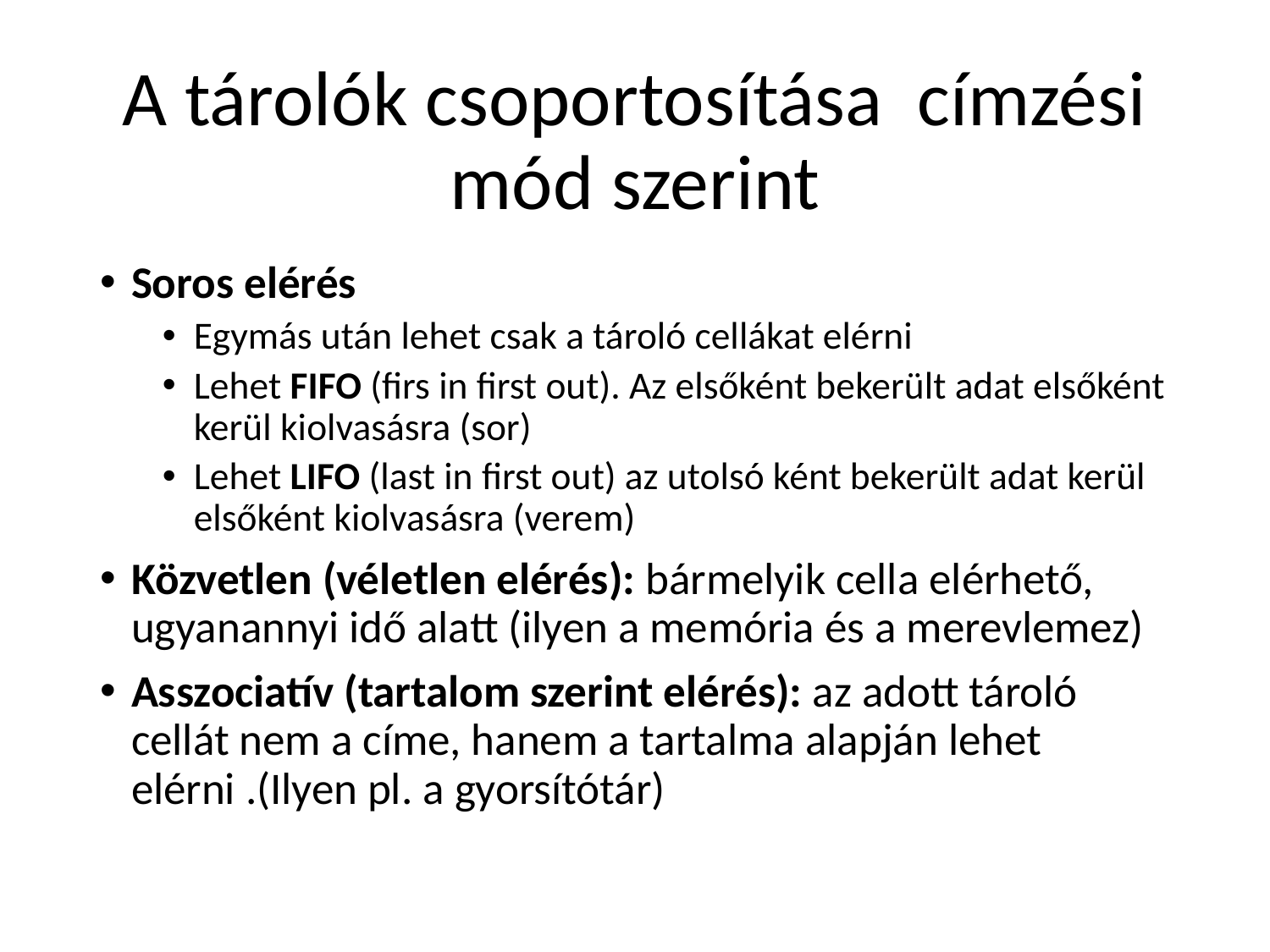

# A tárolók csoportosítása  címzési mód szerint
Soros elérés
Egymás után lehet csak a tároló cellákat elérni
Lehet FIFO (firs in first out). Az elsőként bekerült adat elsőként kerül kiolvasásra (sor)
Lehet LIFO (last in first out) az utolsó ként bekerült adat kerül elsőként kiolvasásra (verem)
Közvetlen (véletlen elérés): bármelyik cella elérhető, ugyanannyi idő alatt (ilyen a memória és a merevlemez)
Asszociatív (tartalom szerint elérés): az adott tároló cellát nem a címe, hanem a tartalma alapján lehet elérni .(Ilyen pl. a gyorsítótár)